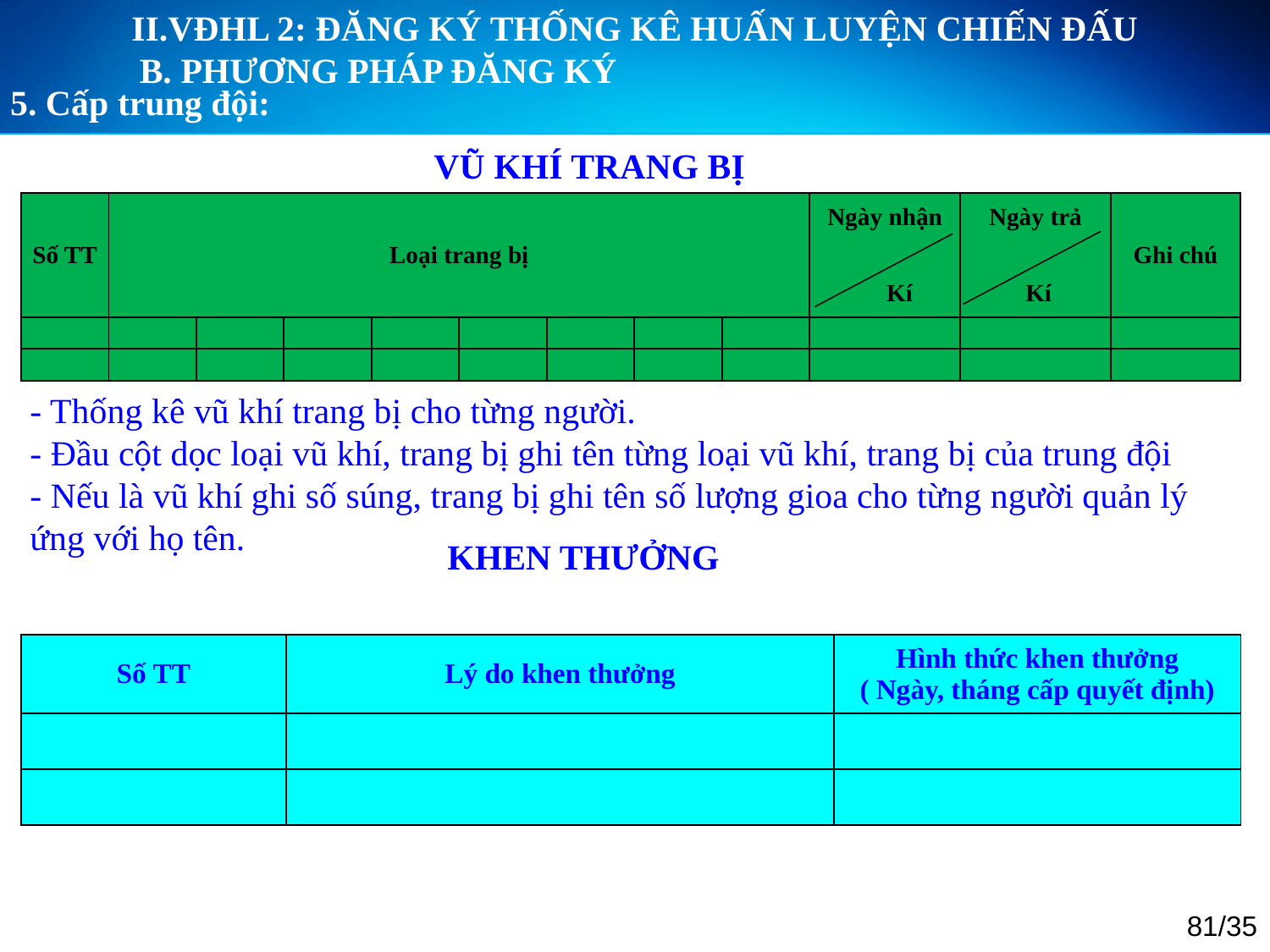

II.VĐHL 2: ĐĂNG KÝ THỐNG KÊ HUẤN LUYỆN CHIẾN ĐẤU
	B. PHƯƠNG PHÁP ĐĂNG KÝ
5. Cấp trung đội:
VŨ KHÍ TRANG BỊ
| Số TT | Loại trang bị |  |  |  |  |  |  |  | Ngày nhận   Kí | Ngày trả   Kí | Ghi chú |
| --- | --- | --- | --- | --- | --- | --- | --- | --- | --- | --- | --- |
|  |  |  |  |  |  |  |  |  |  |  |  |
|  |  |  |  |  |  |  |  |  |  |  |  |

- Thống kê vũ khí trang bị cho từng người.
- Đầu cột dọc loại vũ khí, trang bị ghi tên từng loại vũ khí, trang bị của trung đội
- Nếu là vũ khí ghi số súng, trang bị ghi tên số lượng gioa cho từng người quản lý ứng với họ tên.
KHEN THƯỞNG
| Số TT | Lý do khen thưởng | Hình thức khen thưởng ( Ngày, tháng cấp quyết định) |
| --- | --- | --- |
|  |  |  |
|  |  |  |
81/35